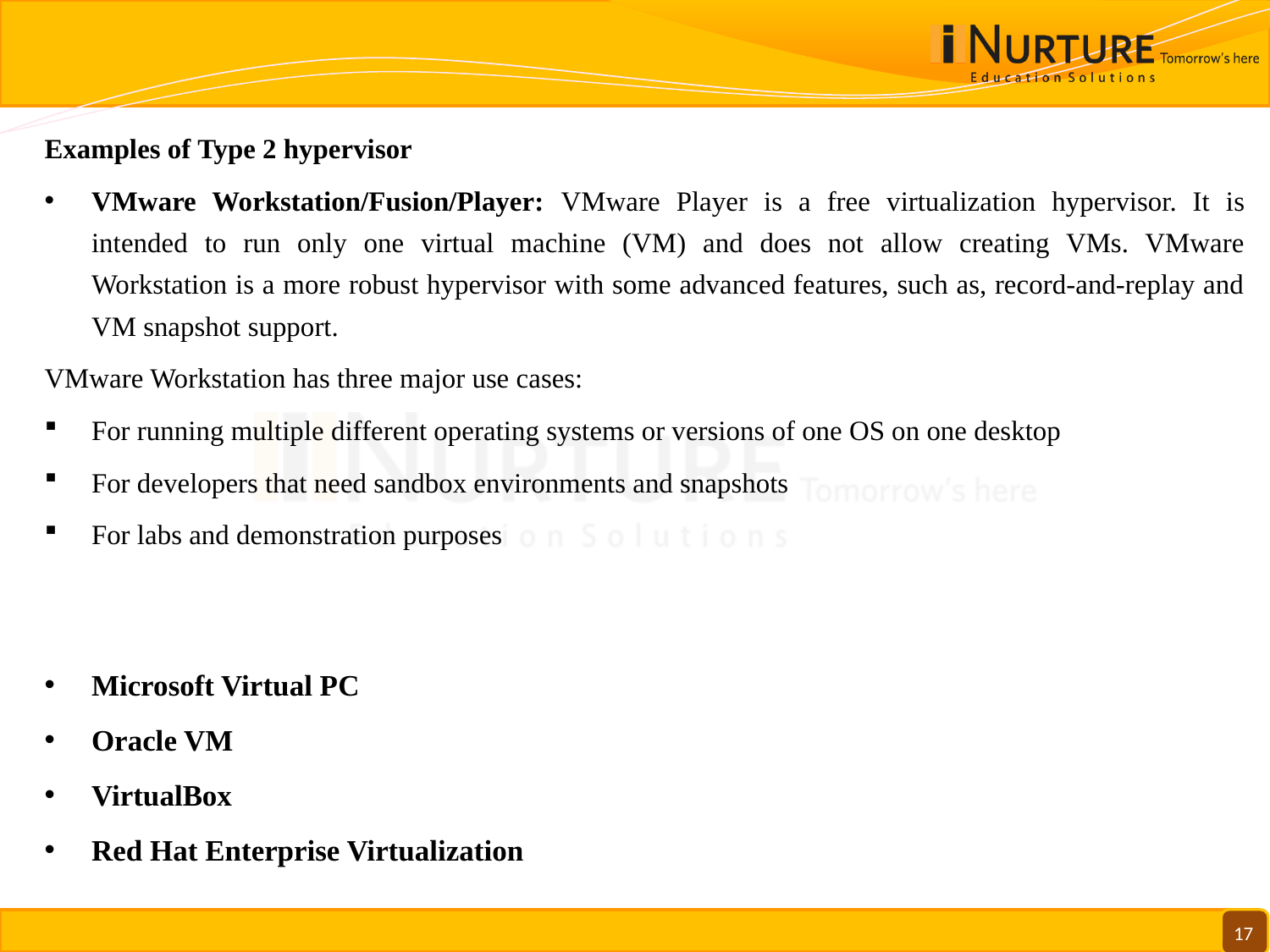

#
Examples of Type 2 hypervisor
VMware Workstation/Fusion/Player: VMware Player is a free virtualization hypervisor. It is intended to run only one virtual machine (VM) and does not allow creating VMs. VMware Workstation is a more robust hypervisor with some advanced features, such as, record-and-replay and VM snapshot support.
VMware Workstation has three major use cases:
For running multiple different operating systems or versions of one OS on one desktop
For developers that need sandbox environments and snapshots
For labs and demonstration purposes

Microsoft Virtual PC
Oracle VM
VirtualBox
Red Hat Enterprise Virtualization
17